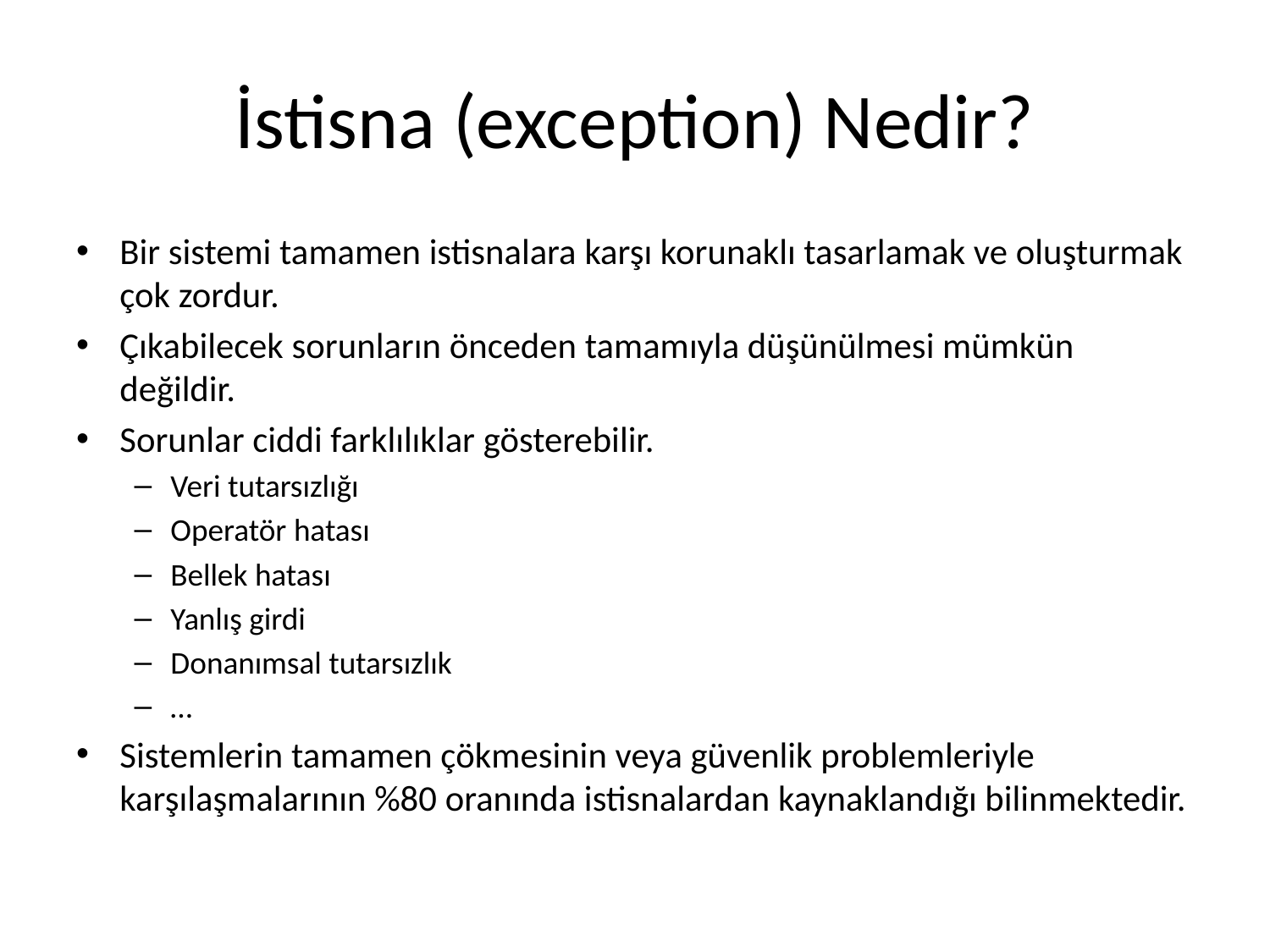

# İstisna (exception) Nedir?
Bir sistemi tamamen istisnalara karşı korunaklı tasarlamak ve oluşturmak çok zordur.
Çıkabilecek sorunların önceden tamamıyla düşünülmesi mümkün değildir.
Sorunlar ciddi farklılıklar gösterebilir.
Veri tutarsızlığı
Operatör hatası
Bellek hatası
Yanlış girdi
Donanımsal tutarsızlık
…
Sistemlerin tamamen çökmesinin veya güvenlik problemleriyle karşılaşmalarının %80 oranında istisnalardan kaynaklandığı bilinmektedir.